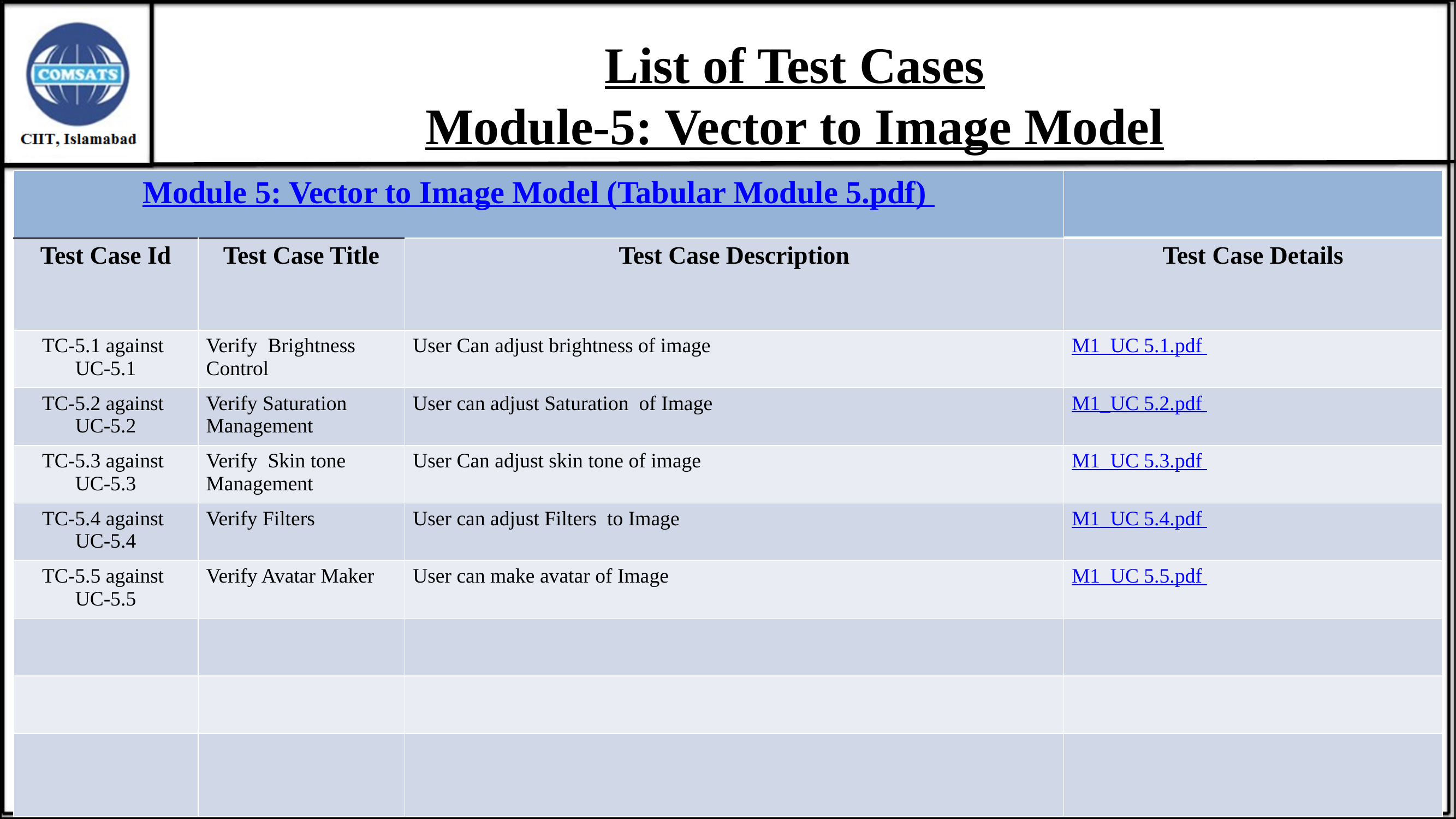

# List of Test Cases Module-5: Vector to Image Model
| Module 5: Vector to Image Model (Tabular Module 5.pdf) |  |  |  |
| --- | --- | --- | --- |
| Test Case Id | Test Case Title | Test Case Description | Test Case Details |
| TC-5.1 against UC-5.1 | Verify Brightness Control | User Can adjust brightness of image | M1\_UC 5.1.pdf |
| TC-5.2 against UC-5.2 | Verify Saturation Management | User can adjust Saturation of Image | M1\_UC 5.2.pdf |
| TC-5.3 against UC-5.3 | Verify Skin tone Management | User Can adjust skin tone of image | M1\_UC 5.3.pdf |
| TC-5.4 against UC-5.4 | Verify Filters | User can adjust Filters to Image | M1\_UC 5.4.pdf |
| TC-5.5 against UC-5.5 | Verify Avatar Maker | User can make avatar of Image | M1\_UC 5.5.pdf |
|  |  |  |  |
|  |  |  |  |
|  |  |  |  |